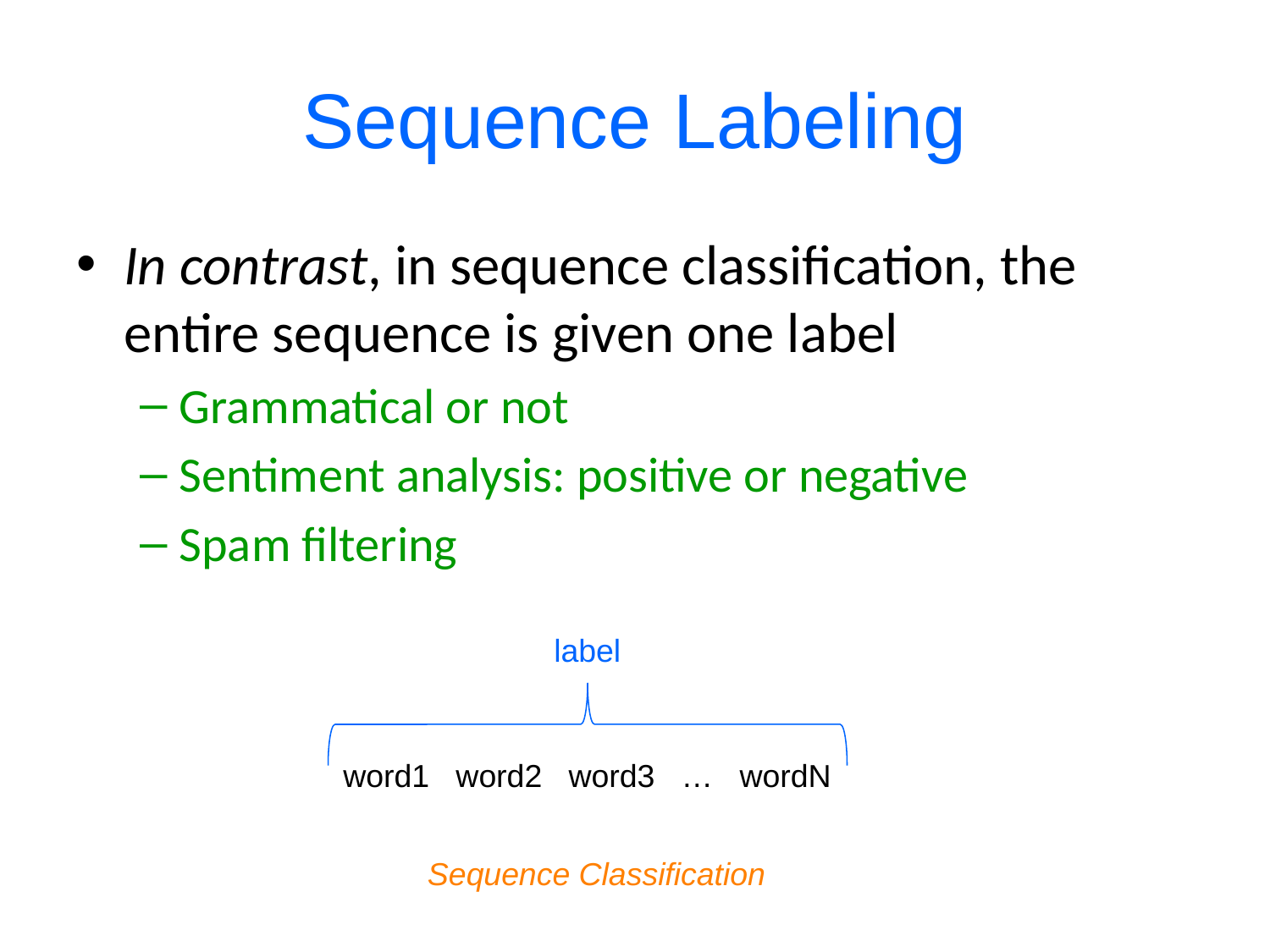

# Sequence Labeling
In contrast, in sequence classification, the entire sequence is given one label
Grammatical or not
Sentiment analysis: positive or negative
Spam filtering

label
word1   word2   word3   …   wordN
Sequence Classification